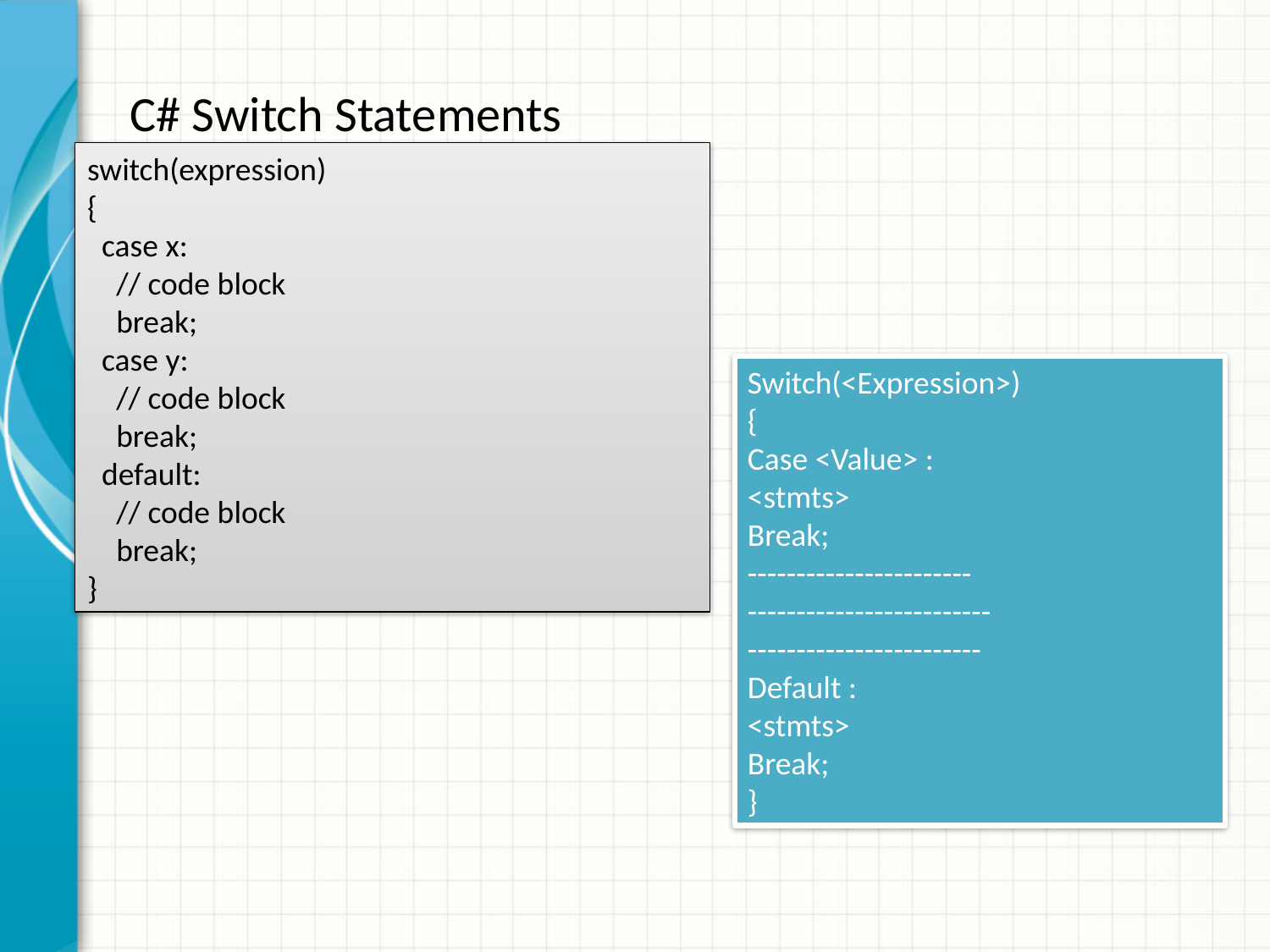

C# Switch Statements
switch(expression)
{
  case x:
    // code block
    break;
  case y:
    // code block
    break;
  default:
    // code block
    break;
}
Switch(<Expression>)
{
Case <Value> :
<stmts>
Break;
-----------------------
-------------------------
------------------------
Default :
<stmts>
Break;
}